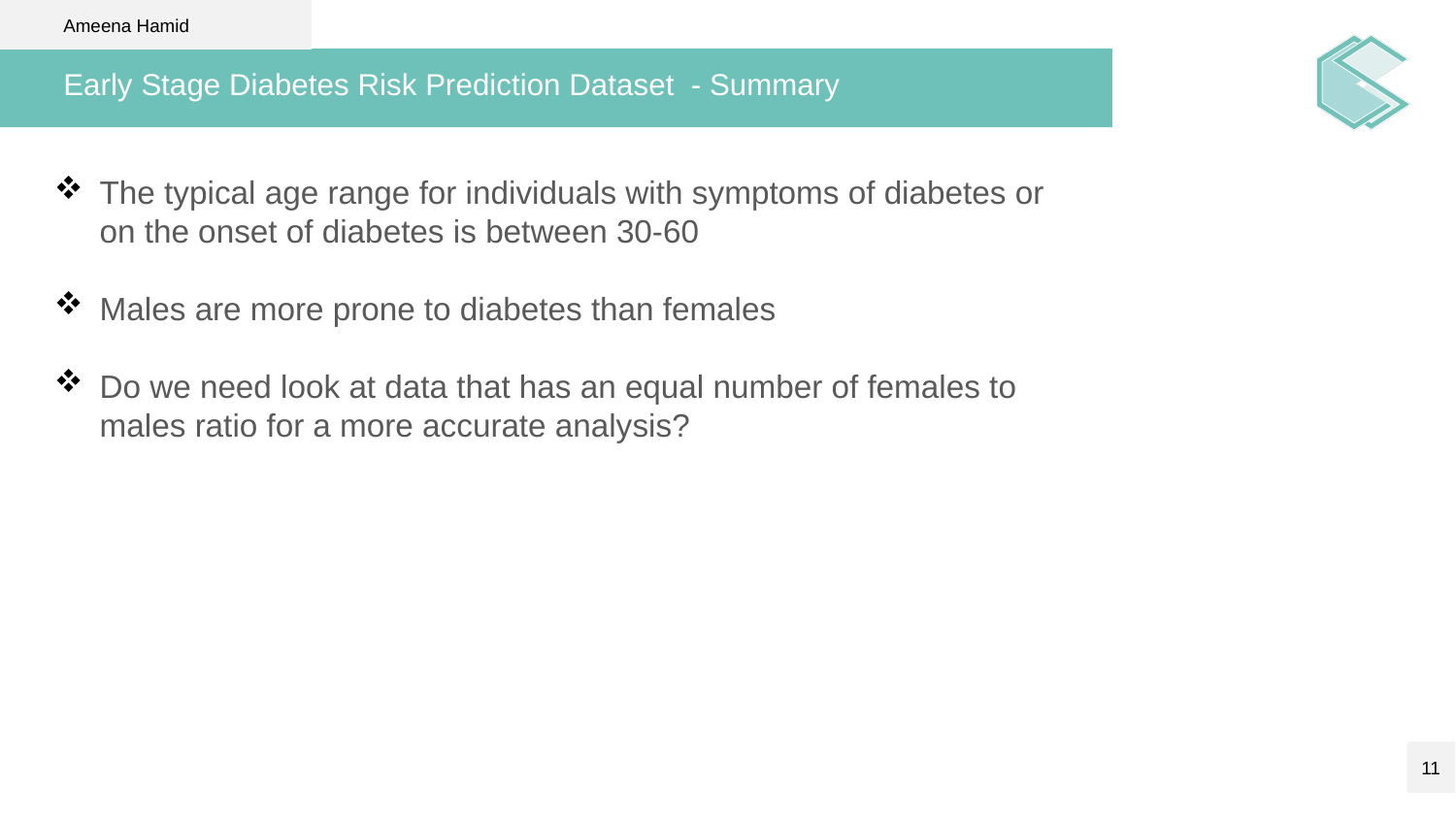

Ameena Hamid

# Early Stage Diabetes Risk Prediction Dataset  - Summary
The typical age range for individuals with symptoms of diabetes or on the onset of diabetes is between 30-60

Males are more prone to diabetes than females

Do we need look at data that has an equal number of females to males ratio for a more accurate analysis?